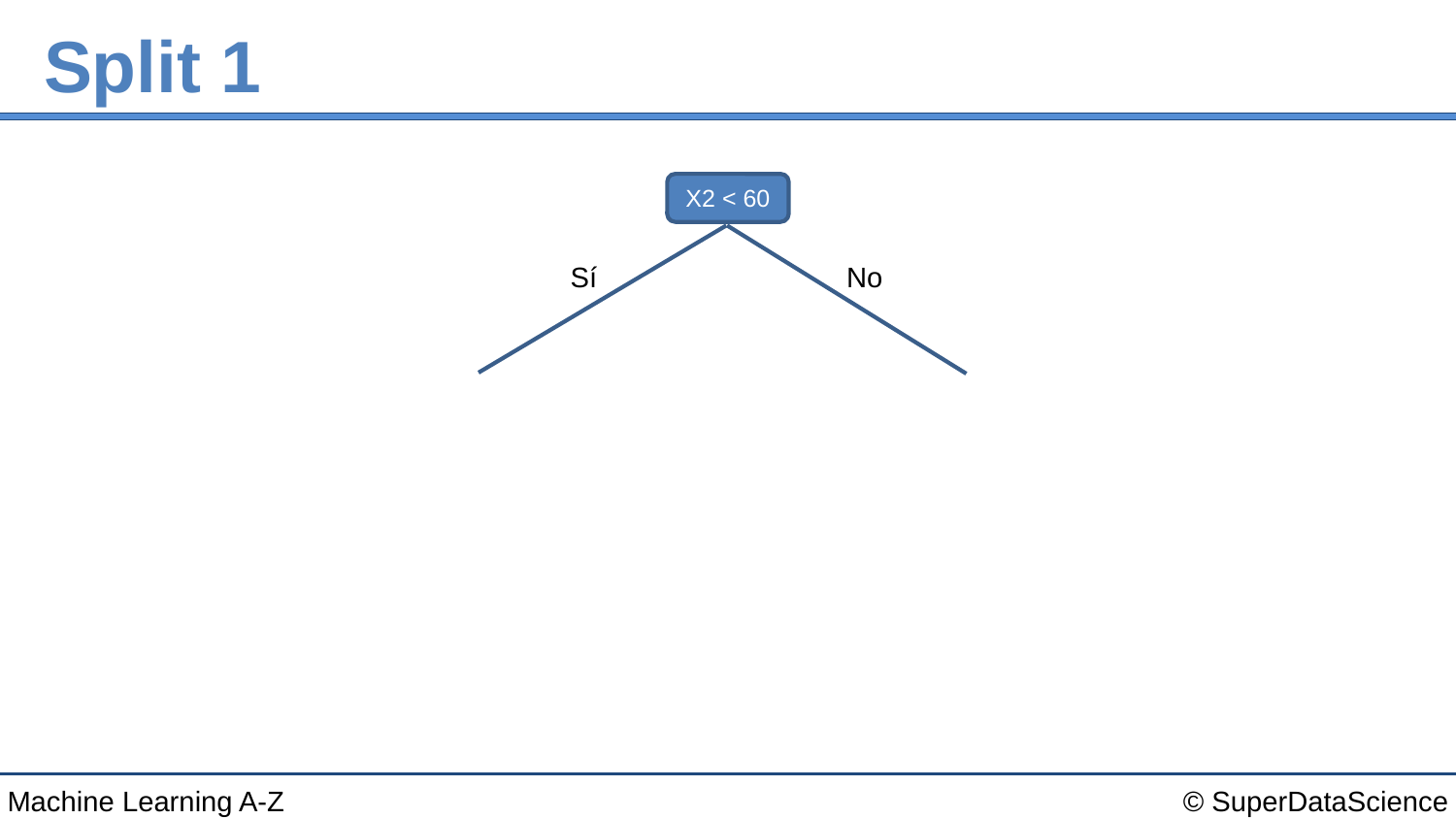

# Split 1

X2 < 60

Sí
No